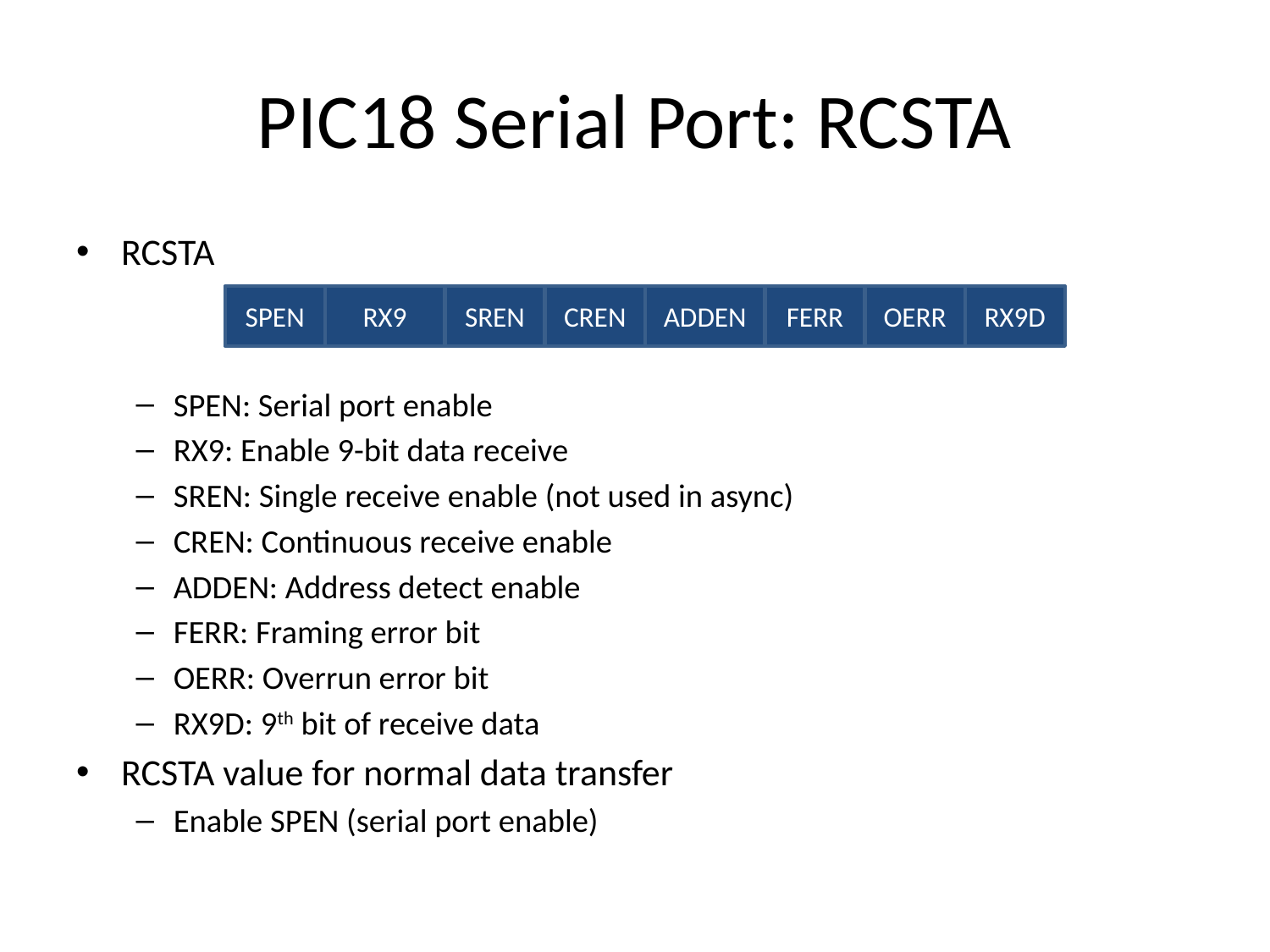

# PIC18 Serial Port: RCSTA
RCSTA

SPEN: Serial port enable
RX9: Enable 9-bit data receive
SREN: Single receive enable (not used in async)
CREN: Continuous receive enable
ADDEN: Address detect enable
FERR: Framing error bit
OERR: Overrun error bit
RX9D: 9th bit of receive data
RCSTA value for normal data transfer
Enable SPEN (serial port enable)

SPEN
RX9
SREN
CREN
ADDEN
FERR
OERR
RX9D